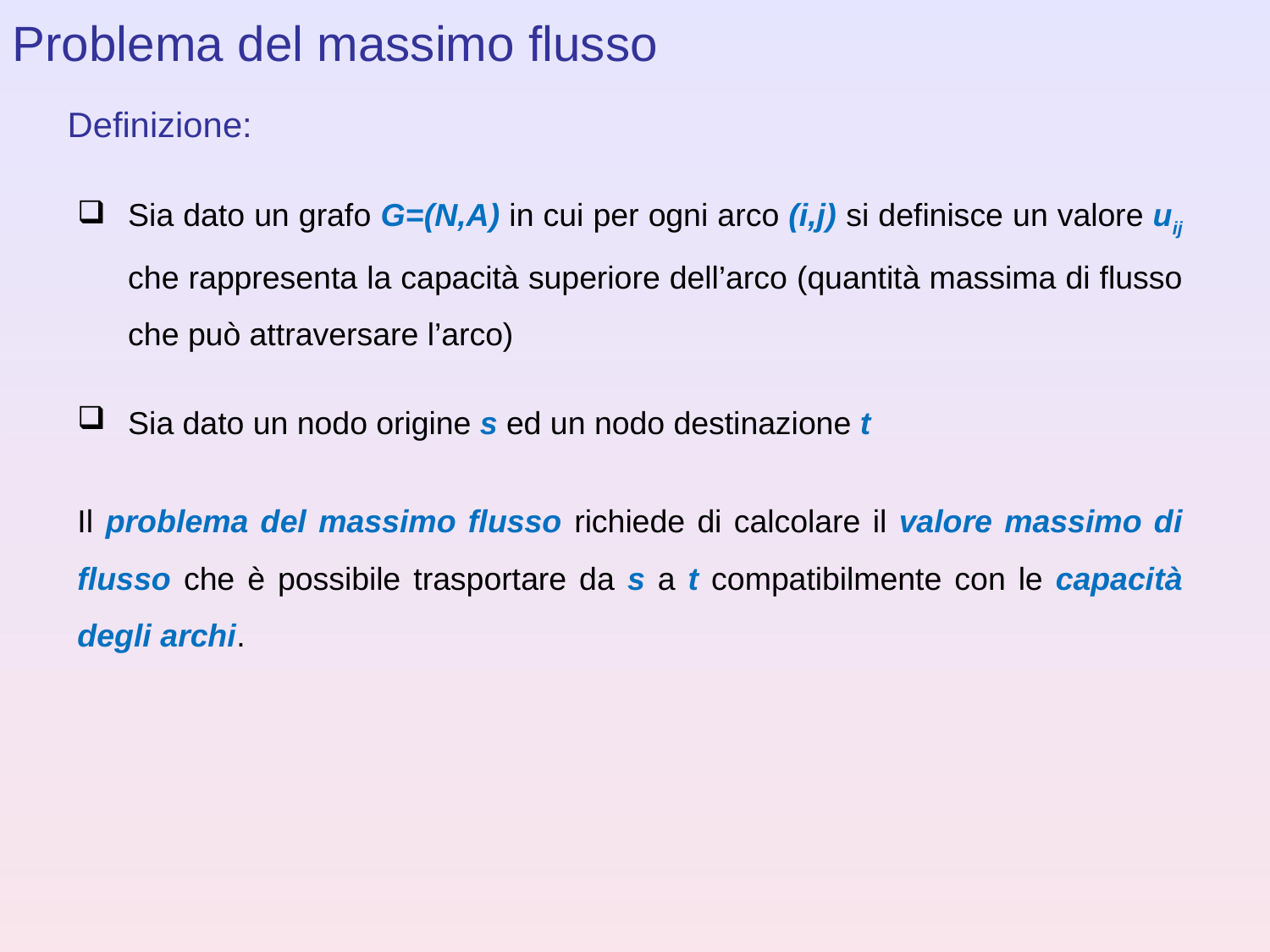

Problema del massimo flusso
Definizione:
Sia dato un grafo G=(N,A) in cui per ogni arco (i,j) si definisce un valore uij che rappresenta la capacità superiore dell’arco (quantità massima di flusso che può attraversare l’arco)
Sia dato un nodo origine s ed un nodo destinazione t
Il problema del massimo flusso richiede di calcolare il valore massimo di flusso che è possibile trasportare da s a t compatibilmente con le capacità degli archi.